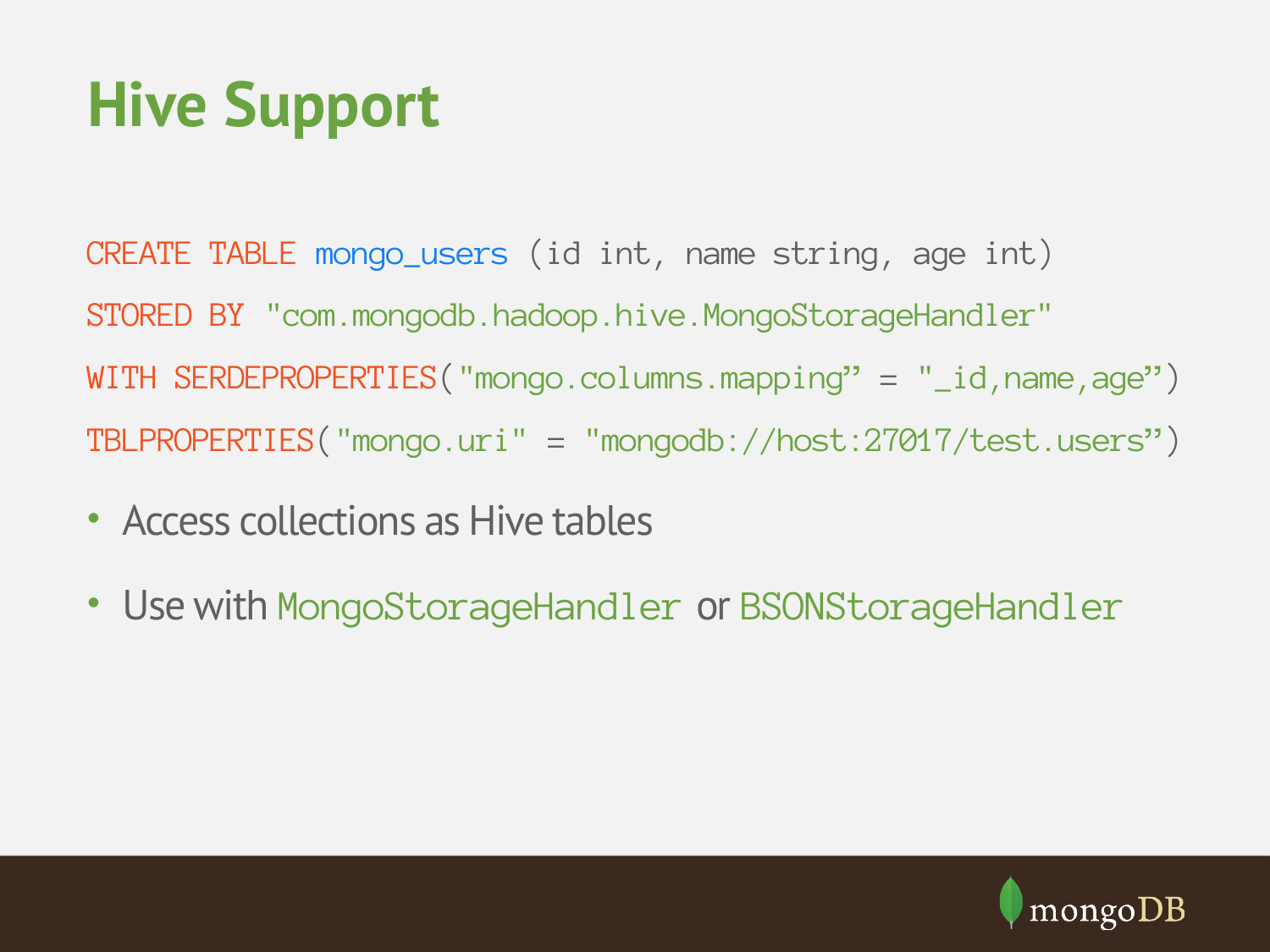

# Hive Support
CREATE TABLE mongo_users (id int, name string, age int)
STORED BY "com.mongodb.hadoop.hive.MongoStorageHandler"
WITH SERDEPROPERTIES("mongo.columns.mapping” = "_id,name,age”) TBLPROPERTIES("mongo.uri" = "mongodb://host:27017/test.users”)
Access collections as Hive tables
Use with MongoStorageHandler or BSONStorageHandler